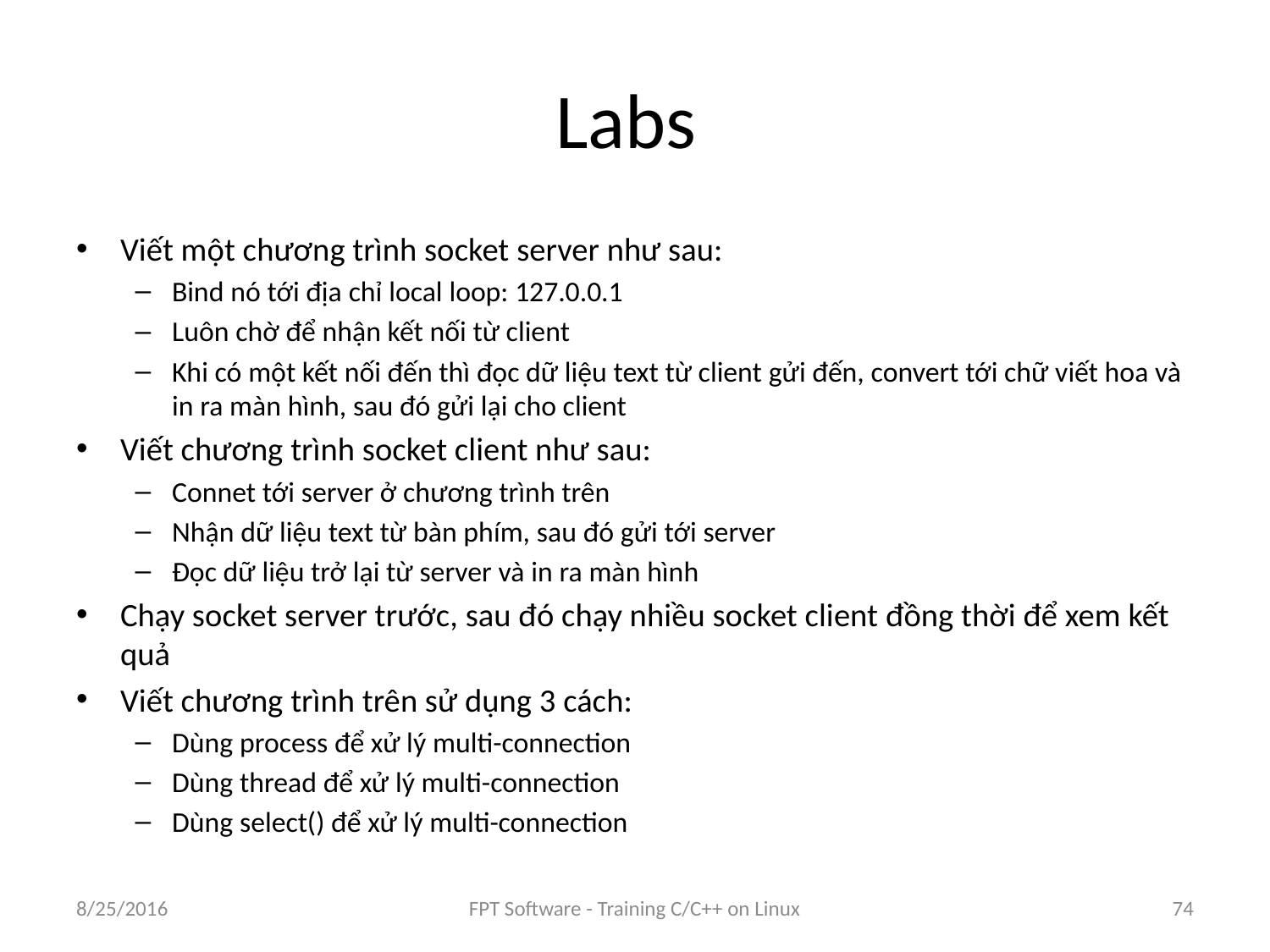

# Labs
Viết một chương trình socket server như sau:
Bind nó tới địa chỉ local loop: 127.0.0.1
Luôn chờ để nhận kết nối từ client
Khi có một kết nối đến thì đọc dữ liệu text từ client gửi đến, convert tới chữ viết hoa và in ra màn hình, sau đó gửi lại cho client
Viết chương trình socket client như sau:
Connet tới server ở chương trình trên
Nhận dữ liệu text từ bàn phím, sau đó gửi tới server
Đọc dữ liệu trở lại từ server và in ra màn hình
Chạy socket server trước, sau đó chạy nhiều socket client đồng thời để xem kết quả
Viết chương trình trên sử dụng 3 cách:
Dùng process để xử lý multi-connection
Dùng thread để xử lý multi-connection
Dùng select() để xử lý multi-connection
8/25/2016
FPT Software - Training C/C++ on Linux
74